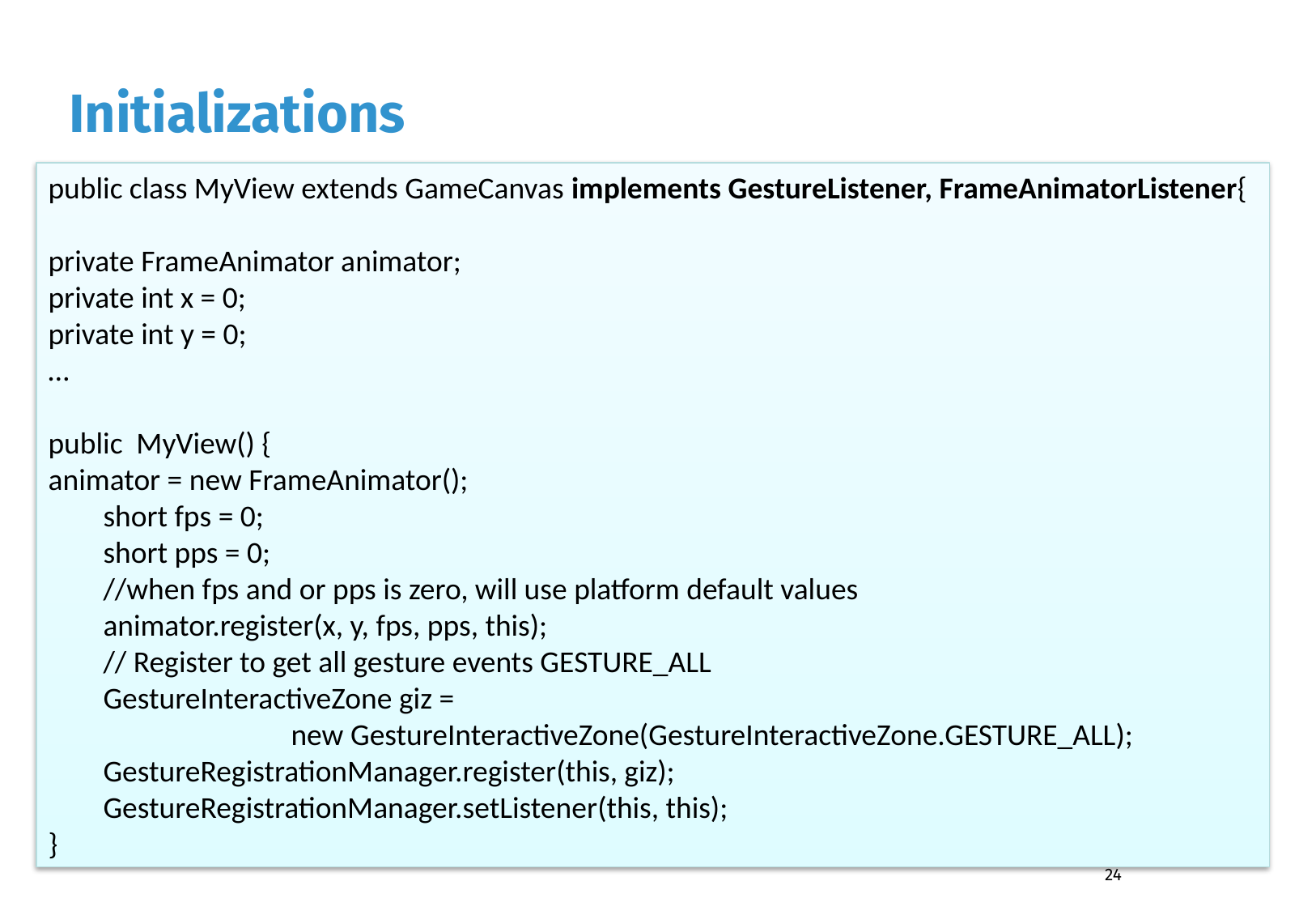

# Initializations
public class MyView extends GameCanvas implements GestureListener, FrameAnimatorListener{

private FrameAnimator animator;
private int x = 0;
private int y = 0;
…

public  MyView() {
animator = new FrameAnimator();
        short fps = 0;
        short pps = 0;
        //when fps and or pps is zero, will use platform default values
        animator.register(x, y, fps, pps, this);
        // Register to get all gesture events GESTURE_ALL
        GestureInteractiveZone giz =
		new GestureInteractiveZone(GestureInteractiveZone.GESTURE_ALL);
        GestureRegistrationManager.register(this, giz);
        GestureRegistrationManager.setListener(this, this);
}
24